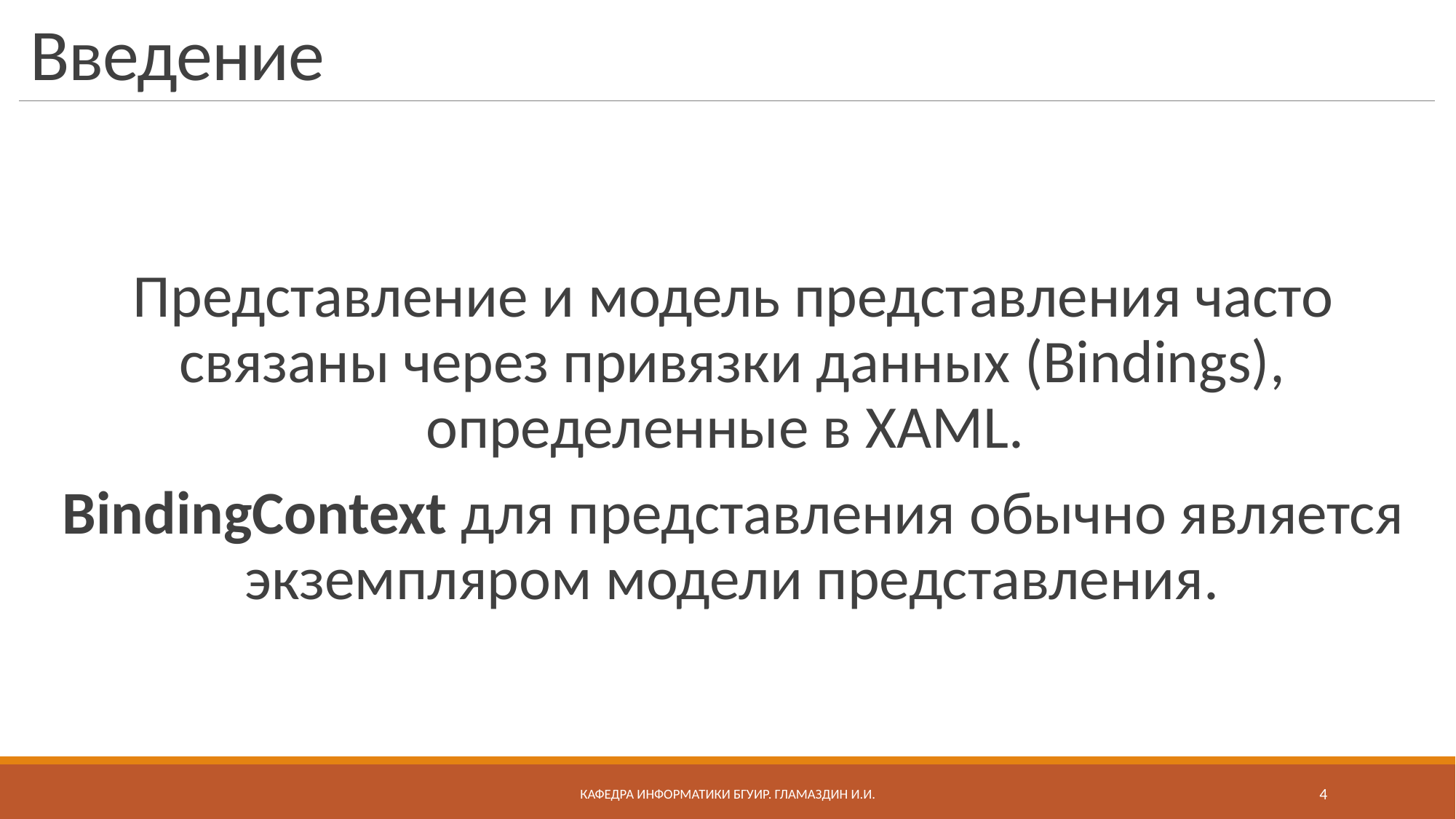

# Введение
Представление и модель представления часто связаны через привязки данных (Bindings), определенные в XAML.
BindingContext для представления обычно является экземпляром модели представления.
Кафедра информатики бгуир. Гламаздин И.и.
4